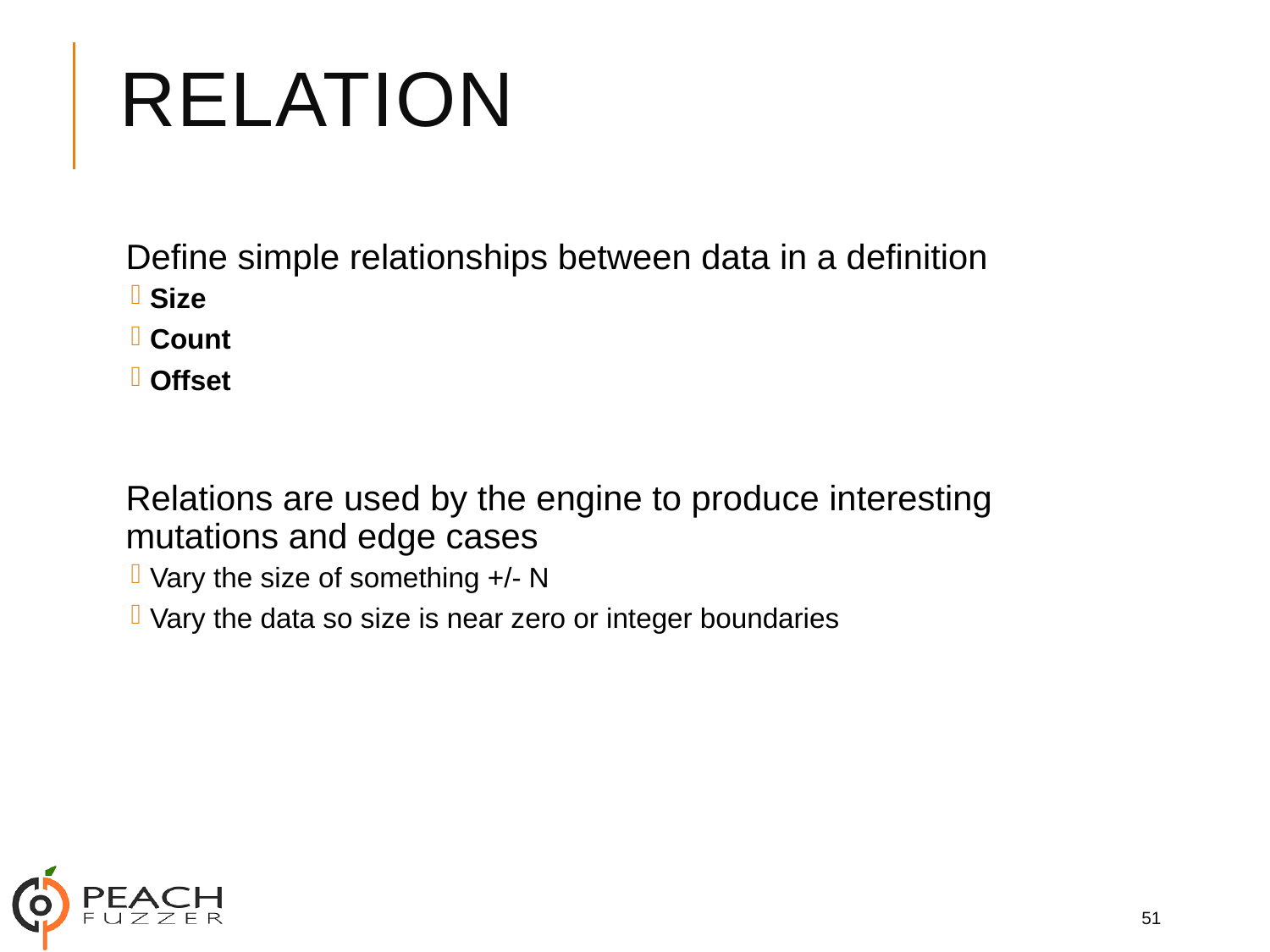

# Relation
Define simple relationships between data in a definition
Size
Count
Offset

Relations are used by the engine to produce interesting mutations and edge cases
Vary the size of something +/- N
Vary the data so size is near zero or integer boundaries
51